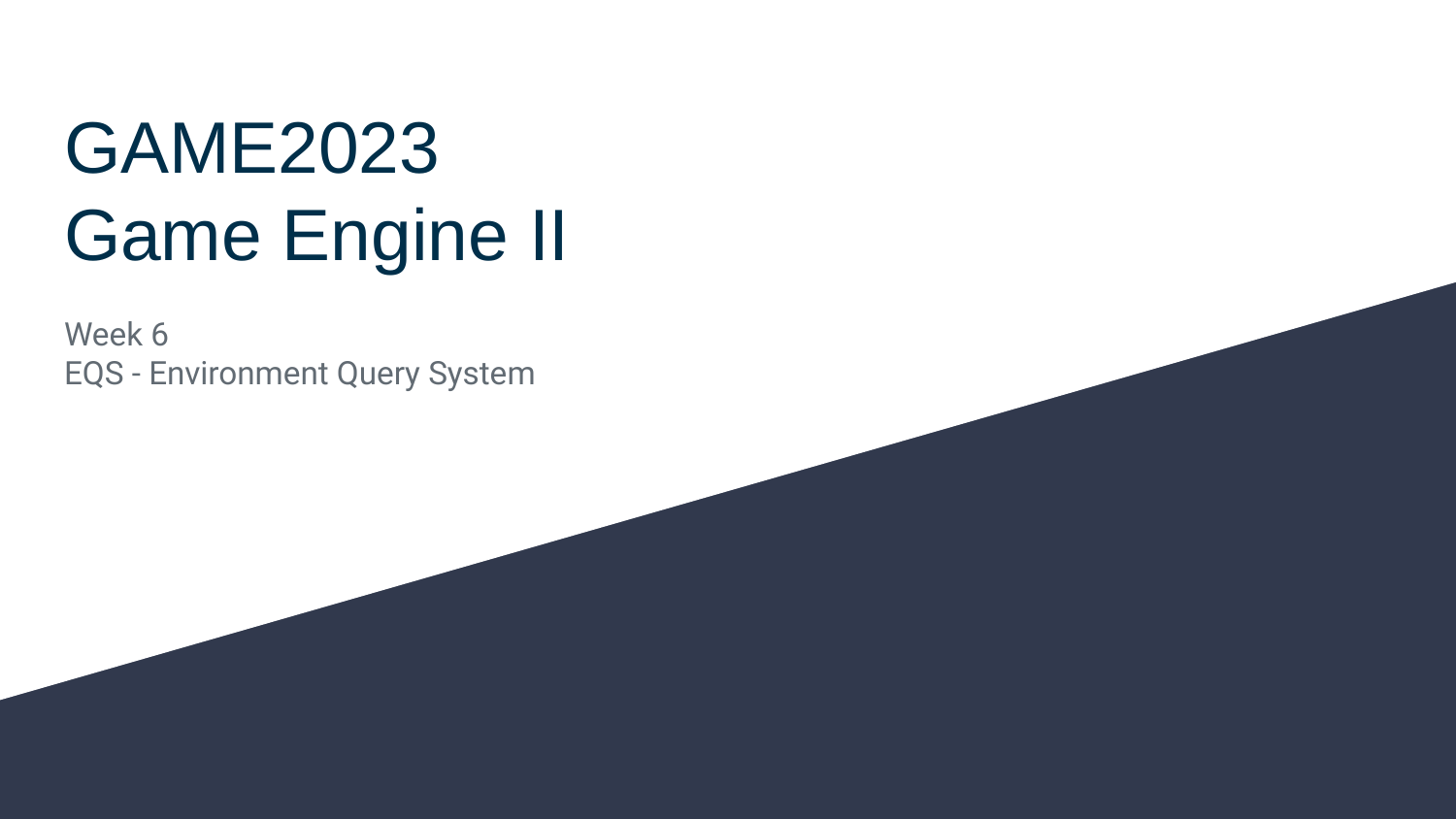

# GAME2023
Game Engine II
Week 6
EQS - Environment Query System